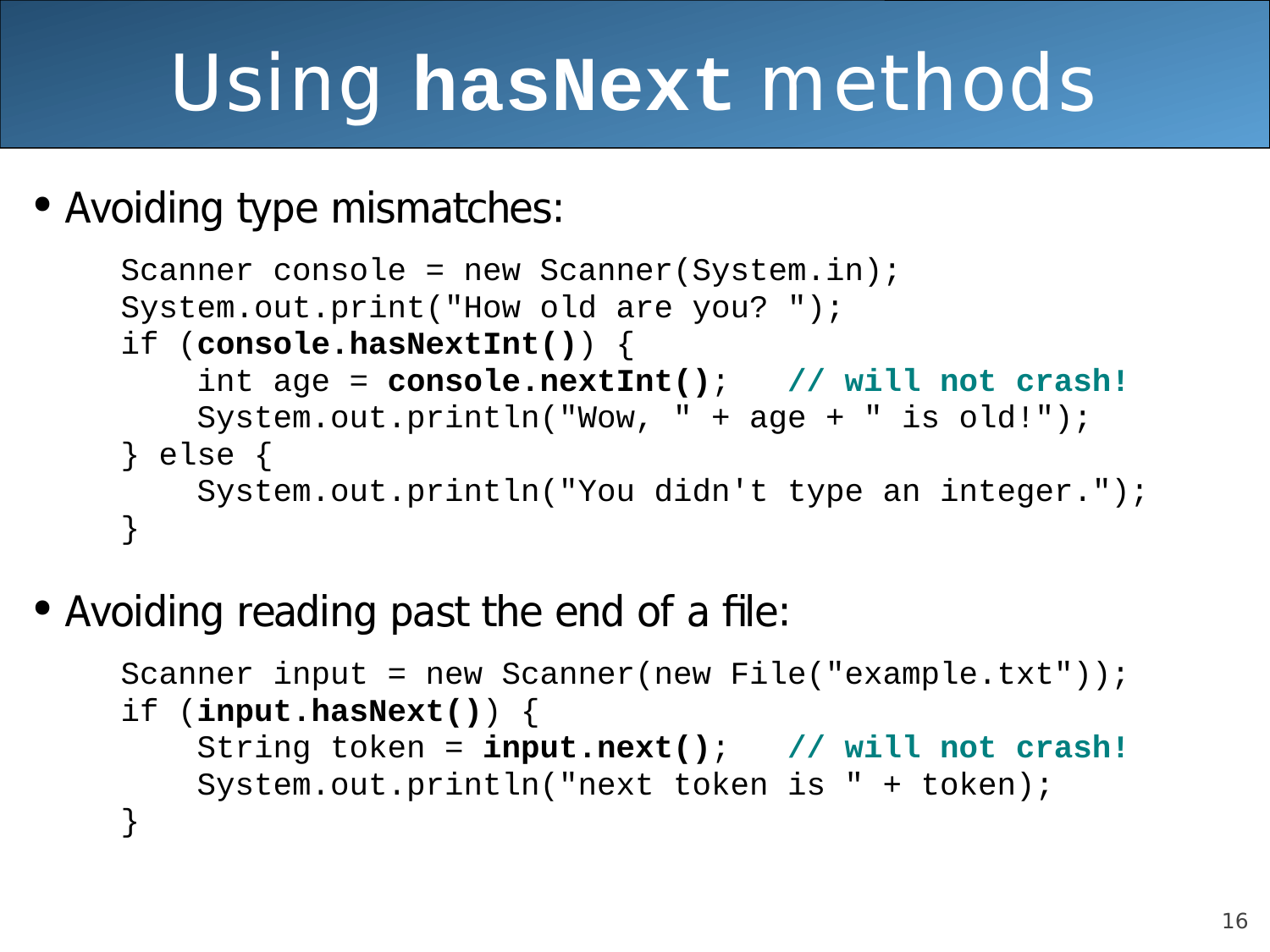

# Using hasNext methods
Avoiding type mismatches:

	Scanner console = new Scanner(System.in);
	System.out.print("How old are you? ");
	if (console.hasNextInt()) {
	    int age = console.nextInt();   // will not crash!
	    System.out.println("Wow, " + age + " is old!");
	} else {
	    System.out.println("You didn't type an integer.");
	}

Avoiding reading past the end of a file:

	Scanner input = new Scanner(new File("example.txt"));
	if (input.hasNext()) {
	    String token = input.next();   // will not crash!
	    System.out.println("next token is " + token);
	}